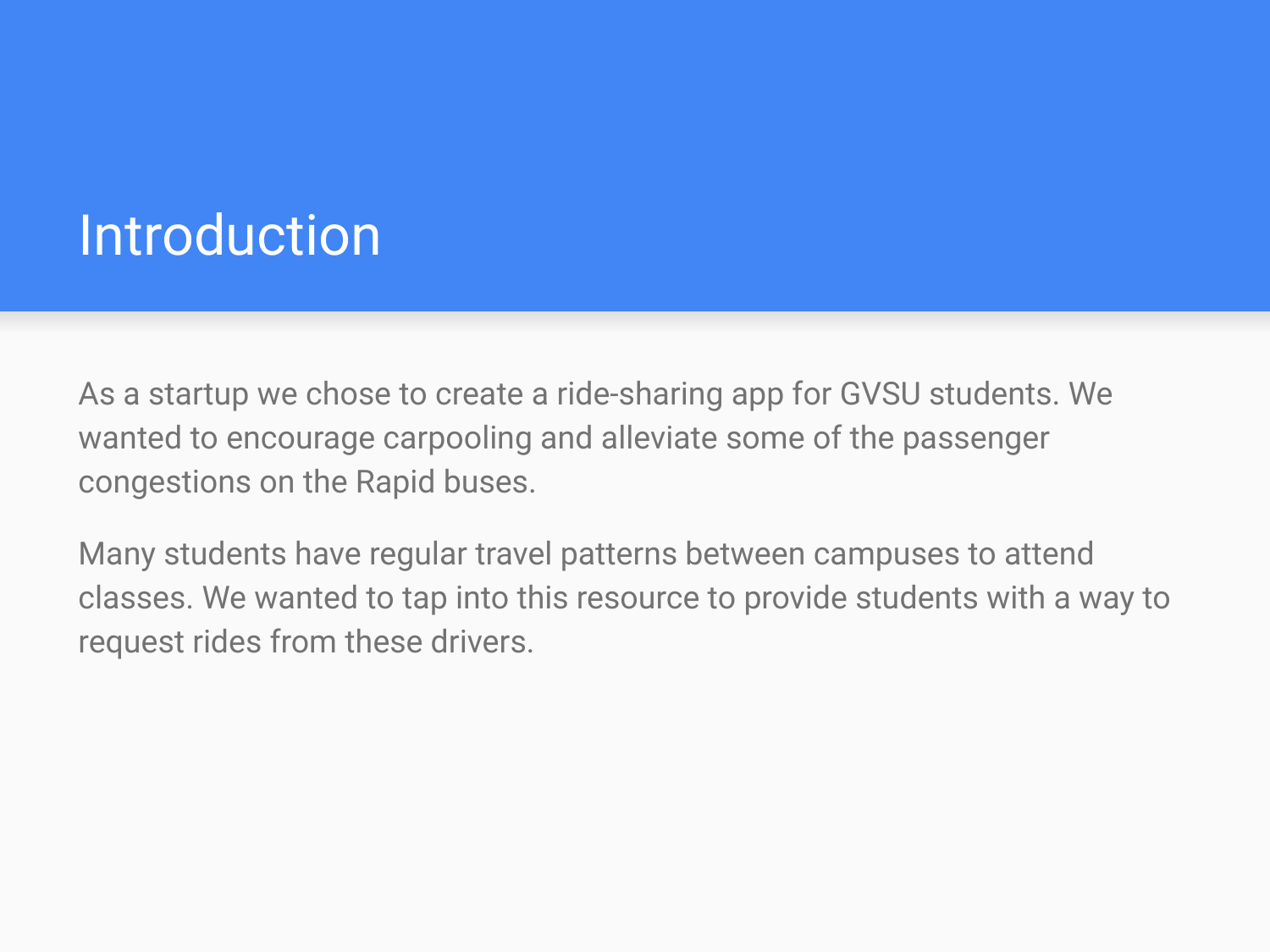

# Introduction
As a startup we chose to create a ride-sharing app for GVSU students. We wanted to encourage carpooling and alleviate some of the passenger congestions on the Rapid buses.
Many students have regular travel patterns between campuses to attend classes. We wanted to tap into this resource to provide students with a way to request rides from these drivers.